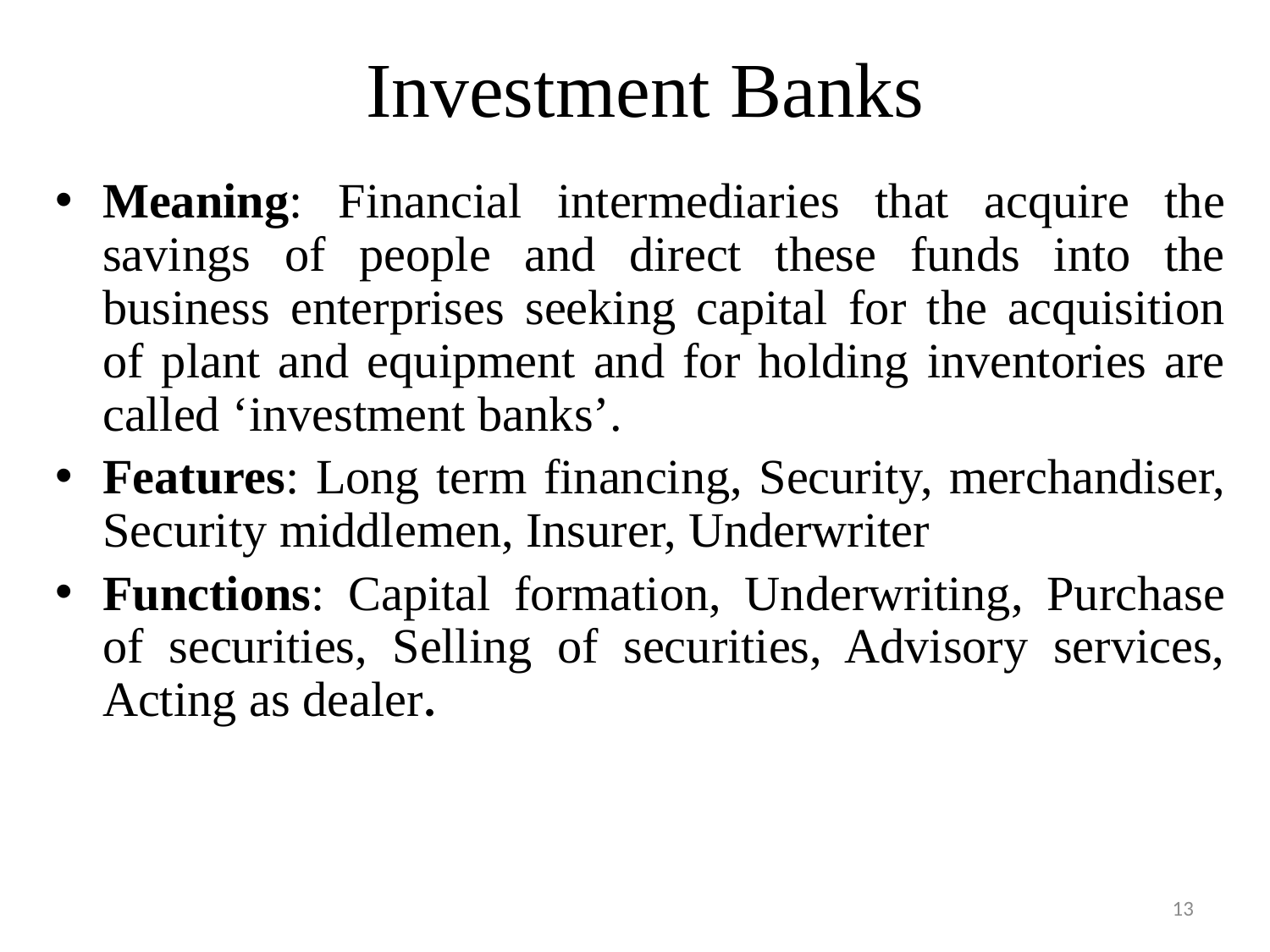

# Investment Banks
Meaning: Financial intermediaries that acquire the savings of people and direct these funds into the business enterprises seeking capital for the acquisition of plant and equipment and for holding inventories are called ‘investment banks’.
Features: Long term financing, Security, merchandiser, Security middlemen, Insurer, Underwriter
Functions: Capital formation, Underwriting, Purchase of securities, Selling of securities, Advisory services, Acting as dealer.
13